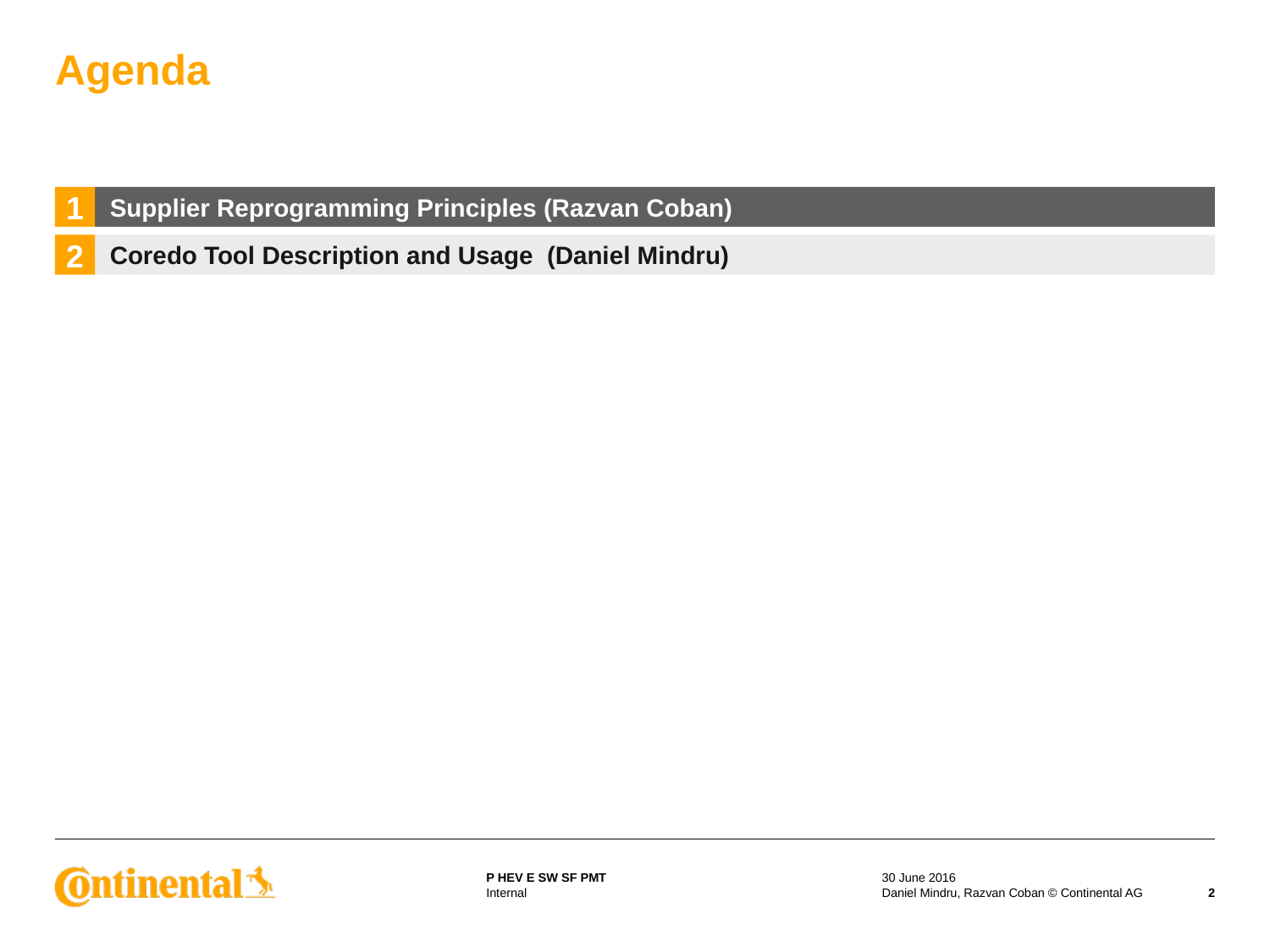

Agenda
1
Supplier Reprogramming Principles (Razvan Coban)
2
Coredo Tool Description and Usage  (Daniel Mindru)
30 June 2016
Daniel Mindru, Razvan Coban © Continental AG
2